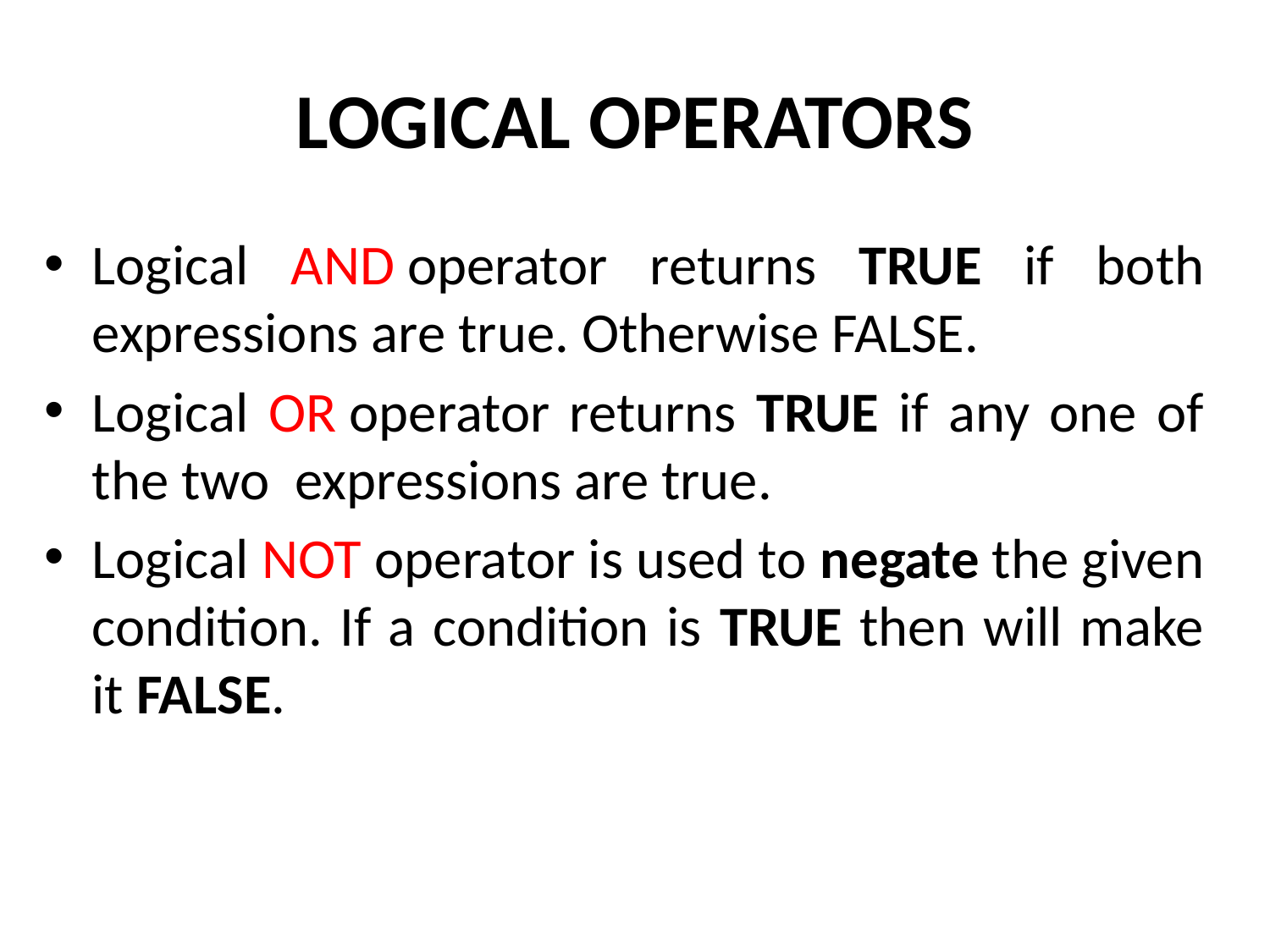

# LOGICAL OPERATORS
Logical AND operator returns TRUE if both expressions are true. Otherwise FALSE.
Logical OR operator returns TRUE if any one of the two  expressions are true.
Logical NOT operator is used to negate the given condition. If a condition is TRUE then will make it FALSE.